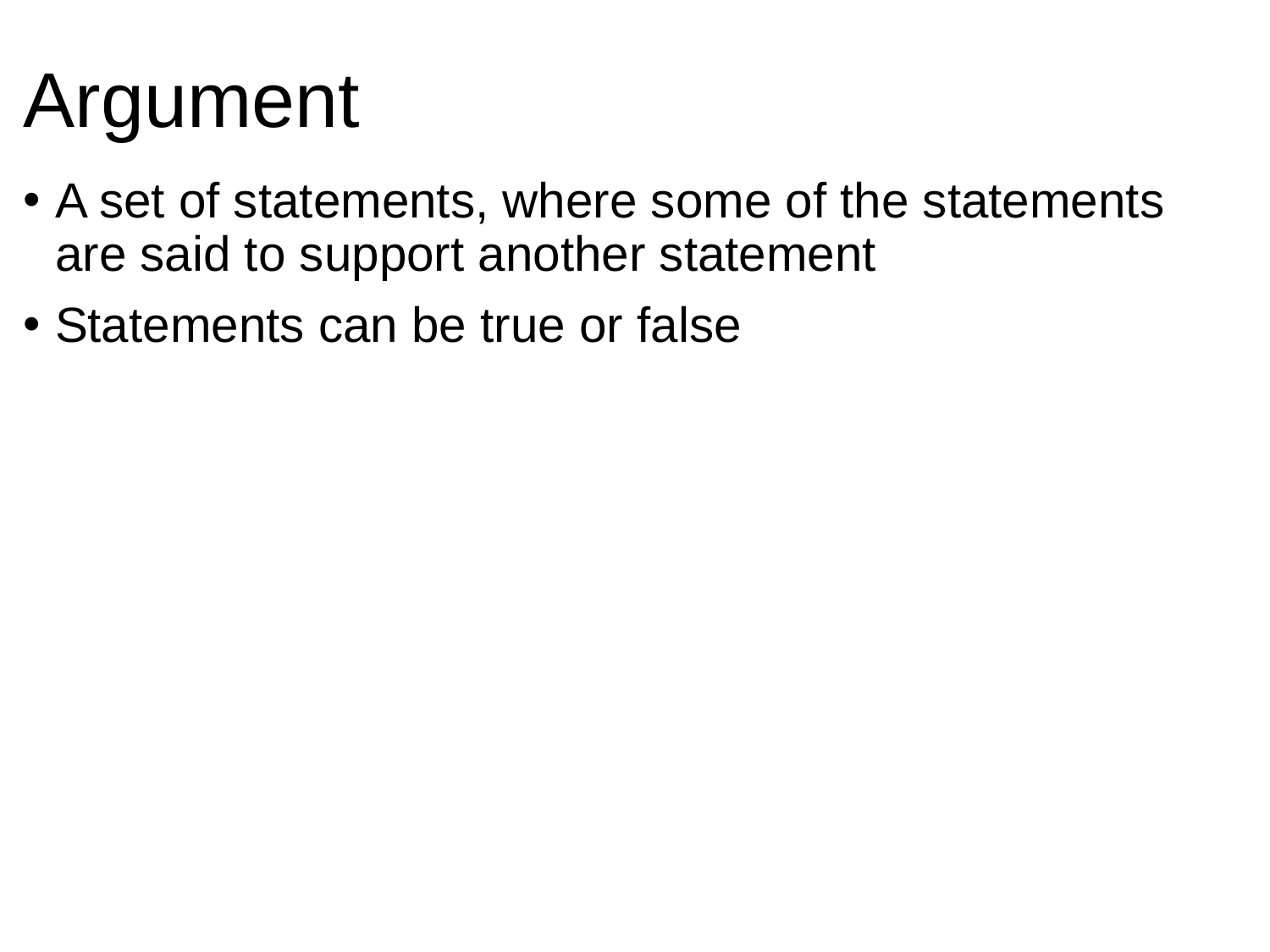

# Argument
A set of statements, where some of the statements are said to support another statement
Statements can be true or false